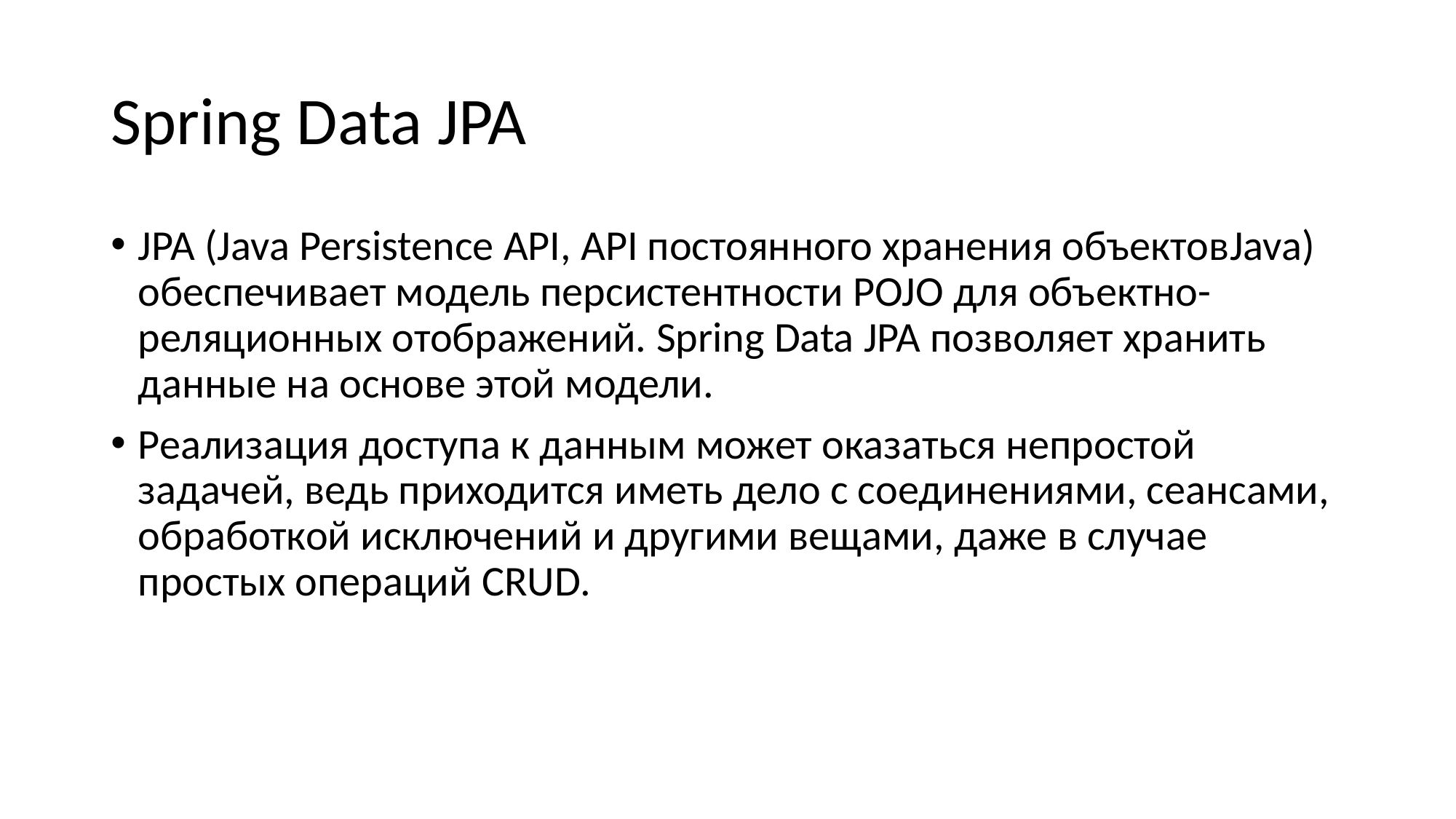

# Spring Data JPA
JPA (Java Persistence API, API постоянного хранения объектовJava) обеспечивает модель персистентности POJО для объектно-реляционных отображений. Spring Data JPA позволяет хранить данные на основе этой модели.
Реализация доступа к данным может оказаться непростой задачей, ведь приходится иметь дело с соединениями, сеансами, обработкой исключений и другими вещами, даже в случае простых операций CRUD.